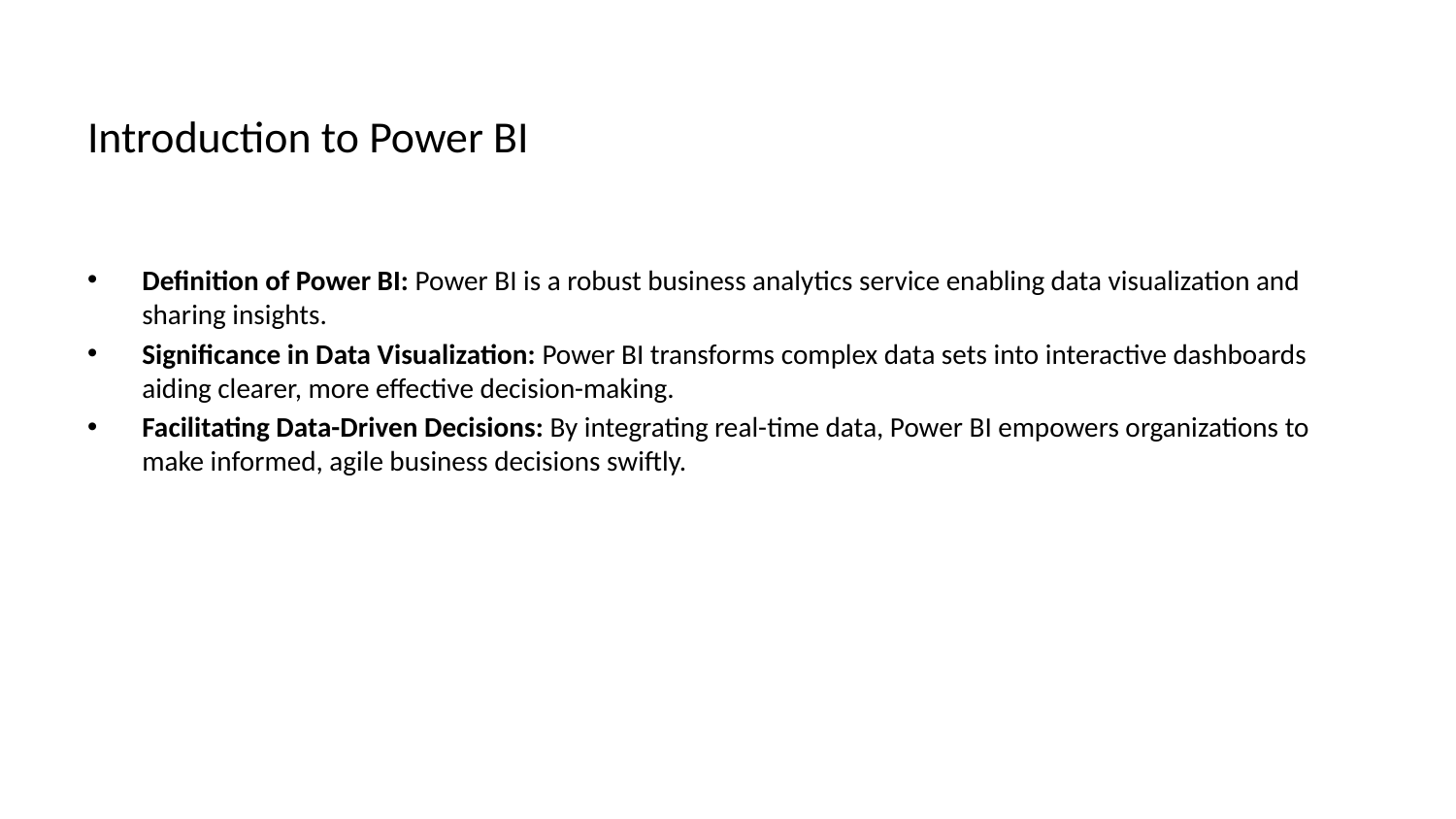

# Introduction to Power BI
Definition of Power BI: Power BI is a robust business analytics service enabling data visualization and sharing insights.
Significance in Data Visualization: Power BI transforms complex data sets into interactive dashboards aiding clearer, more effective decision-making.
Facilitating Data-Driven Decisions: By integrating real-time data, Power BI empowers organizations to make informed, agile business decisions swiftly.